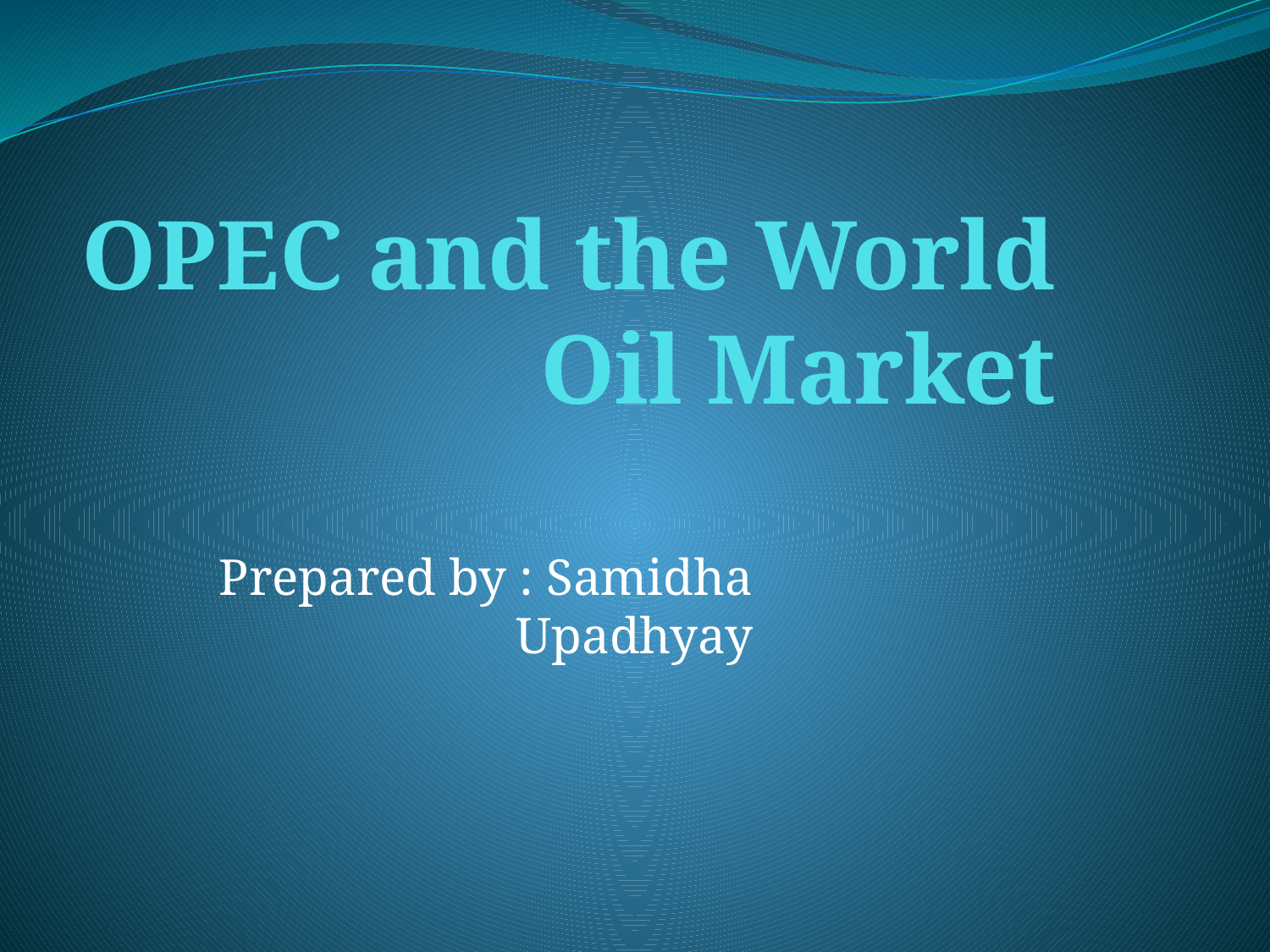

# OPEC and the World Oil Market
Prepared by : Samidha Upadhyay